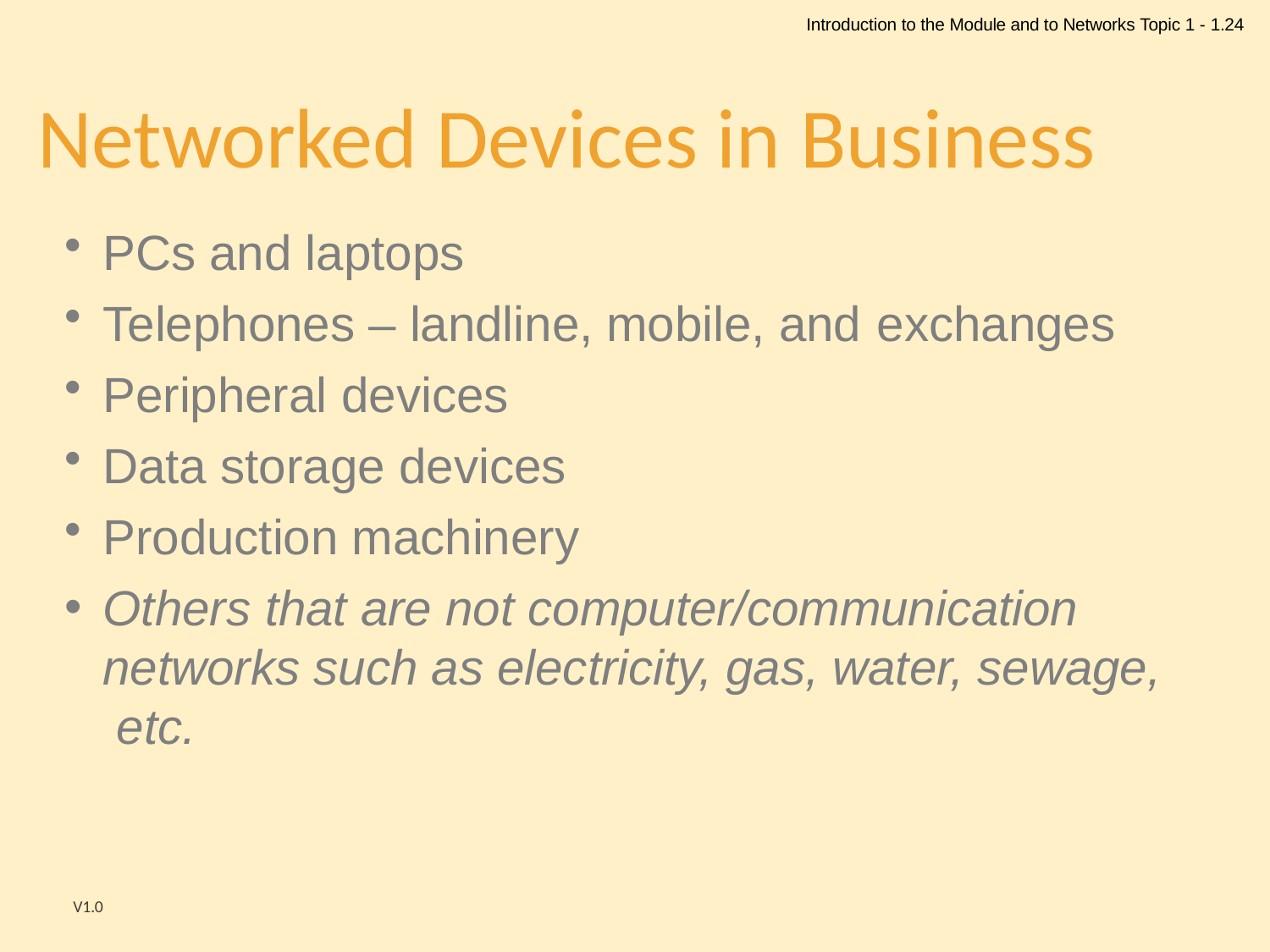

Introduction to the Module and to Networks Topic 1 - 1.24
# Networked Devices in Business
PCs and laptops
Telephones – landline, mobile, and exchanges
Peripheral devices
Data storage devices
Production machinery
Others that are not computer/communication  networks such as electricity, gas, water, sewage,  etc.
V1.0